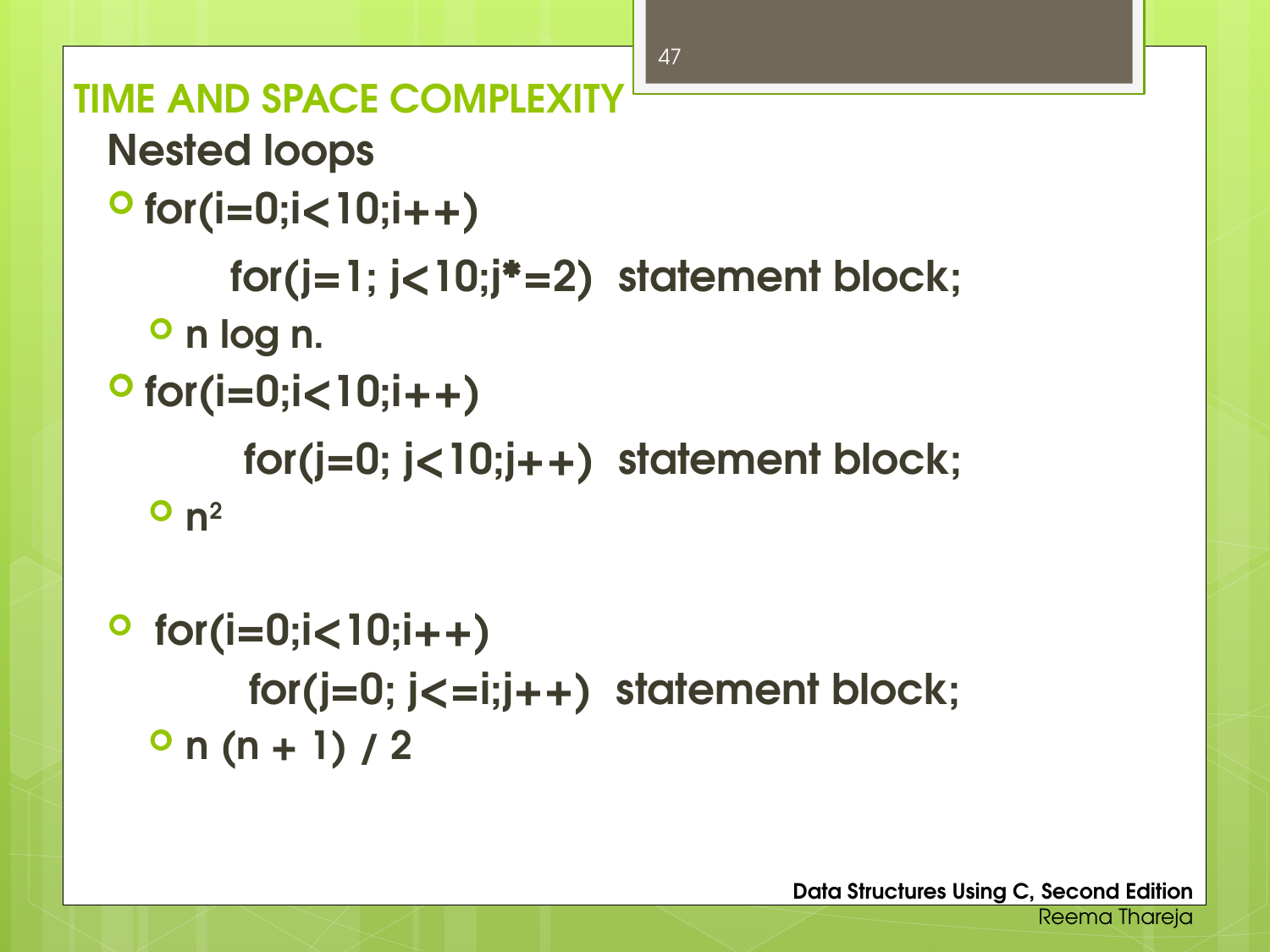

47
# TIME AND SPACE COMPLEXITY
Nested loops
for(i=0;i<10;i++)
         for(j=1; j<10;j*=2)  statement block;
n log n.
for(i=0;i<10;i++)
          for(j=0; j<10;j++)  statement block;
n2

 for(i=0;i<10;i++)
            for(j=0; j<=i;j++)  statement block;
n (n + 1) / 2
Data Structures Using C, Second Edition
Reema Thareja